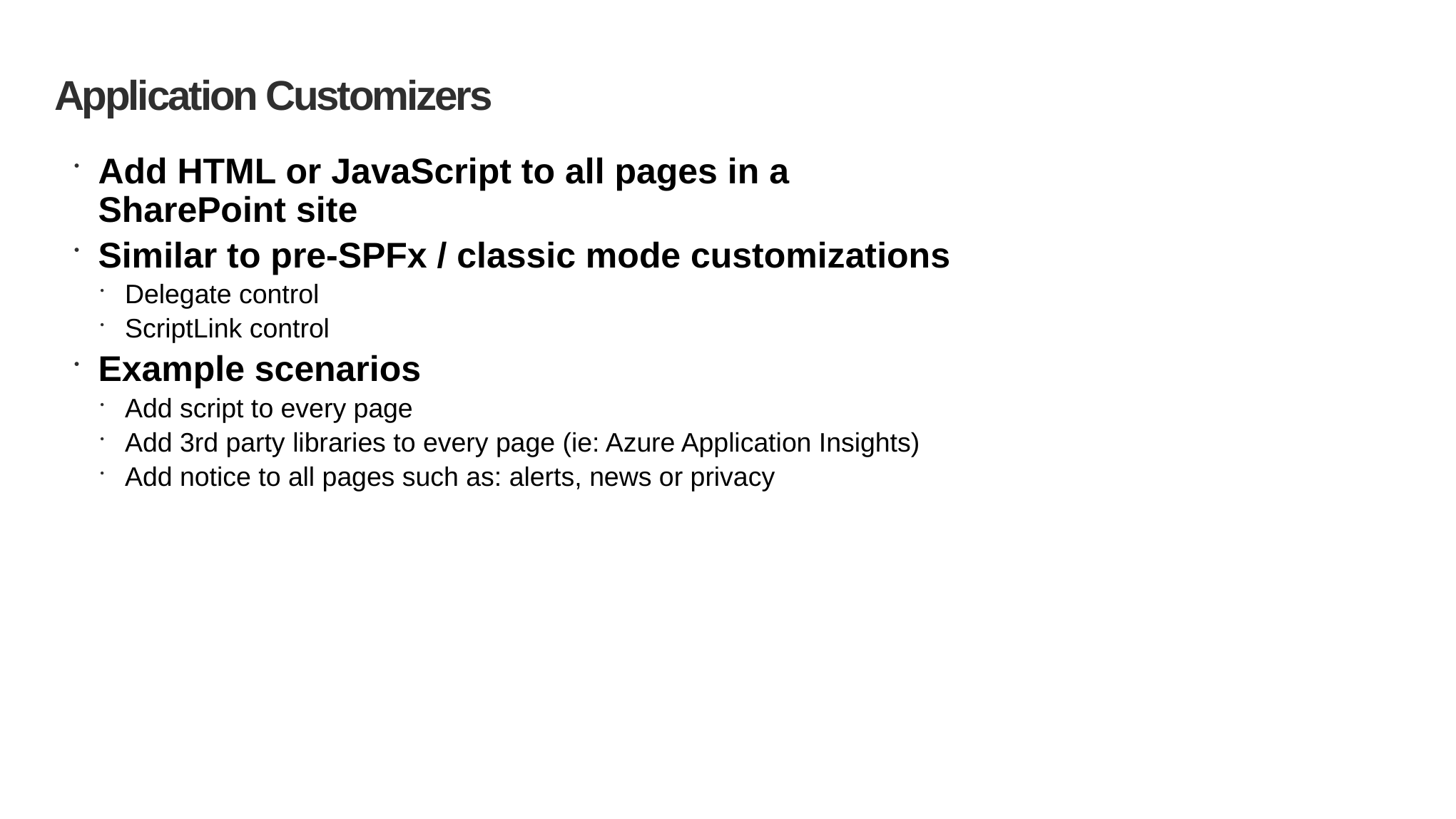

# Application Customizers
Add HTML or JavaScript to all pages in a
SharePoint site
Similar to pre-SPFx / classic mode customizations
Delegate control
ScriptLink control
Example scenarios
Add script to every page
Add 3rd party libraries to every page (ie: Azure Application Insights)
Add notice to all pages such as: alerts, news or privacy